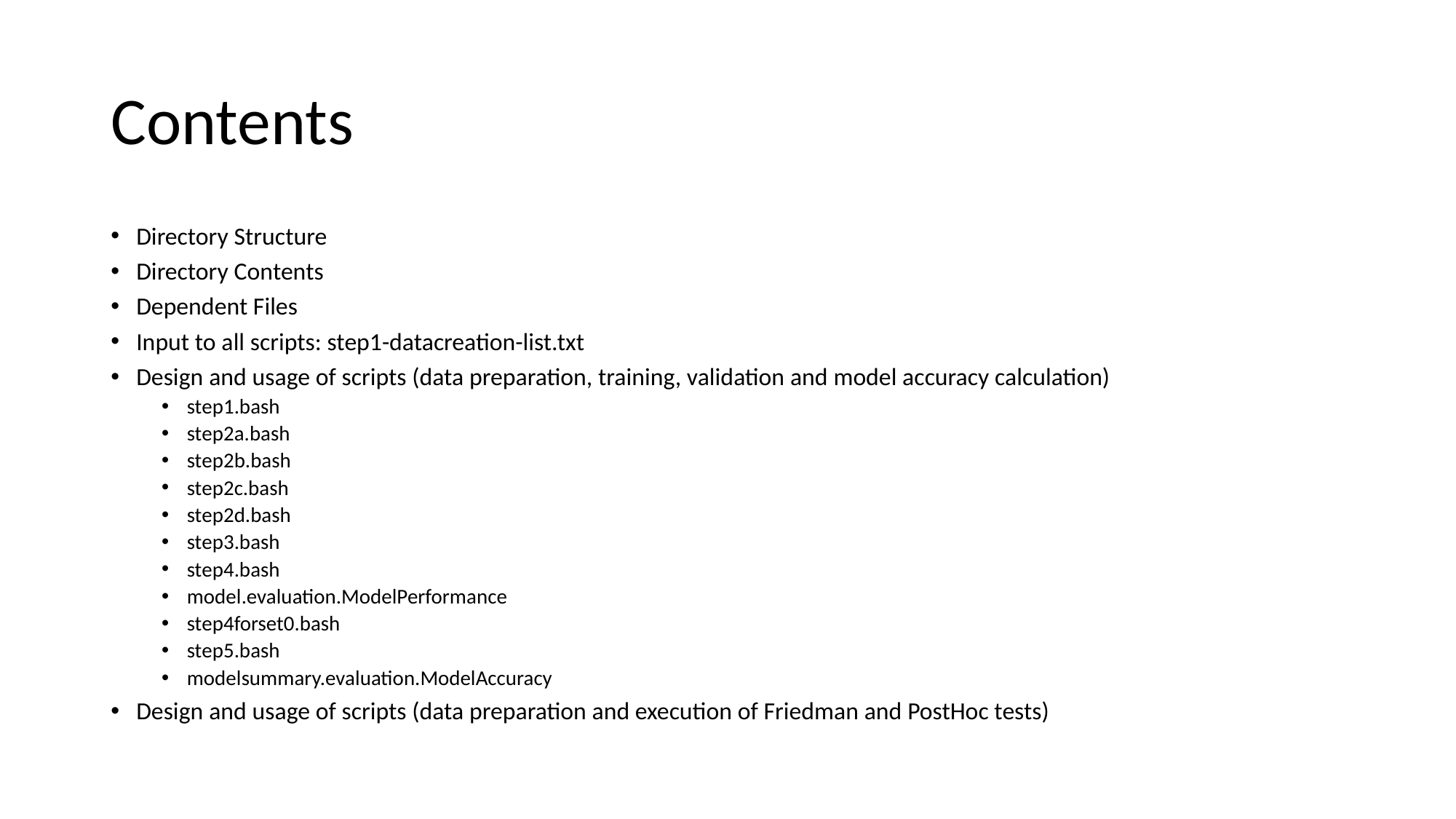

# Contents
Directory Structure
Directory Contents
Dependent Files
Input to all scripts: step1-datacreation-list.txt
Design and usage of scripts (data preparation, training, validation and model accuracy calculation)
step1.bash
step2a.bash
step2b.bash
step2c.bash
step2d.bash
step3.bash
step4.bash
model.evaluation.ModelPerformance
step4forset0.bash
step5.bash
modelsummary.evaluation.ModelAccuracy
Design and usage of scripts (data preparation and execution of Friedman and PostHoc tests)